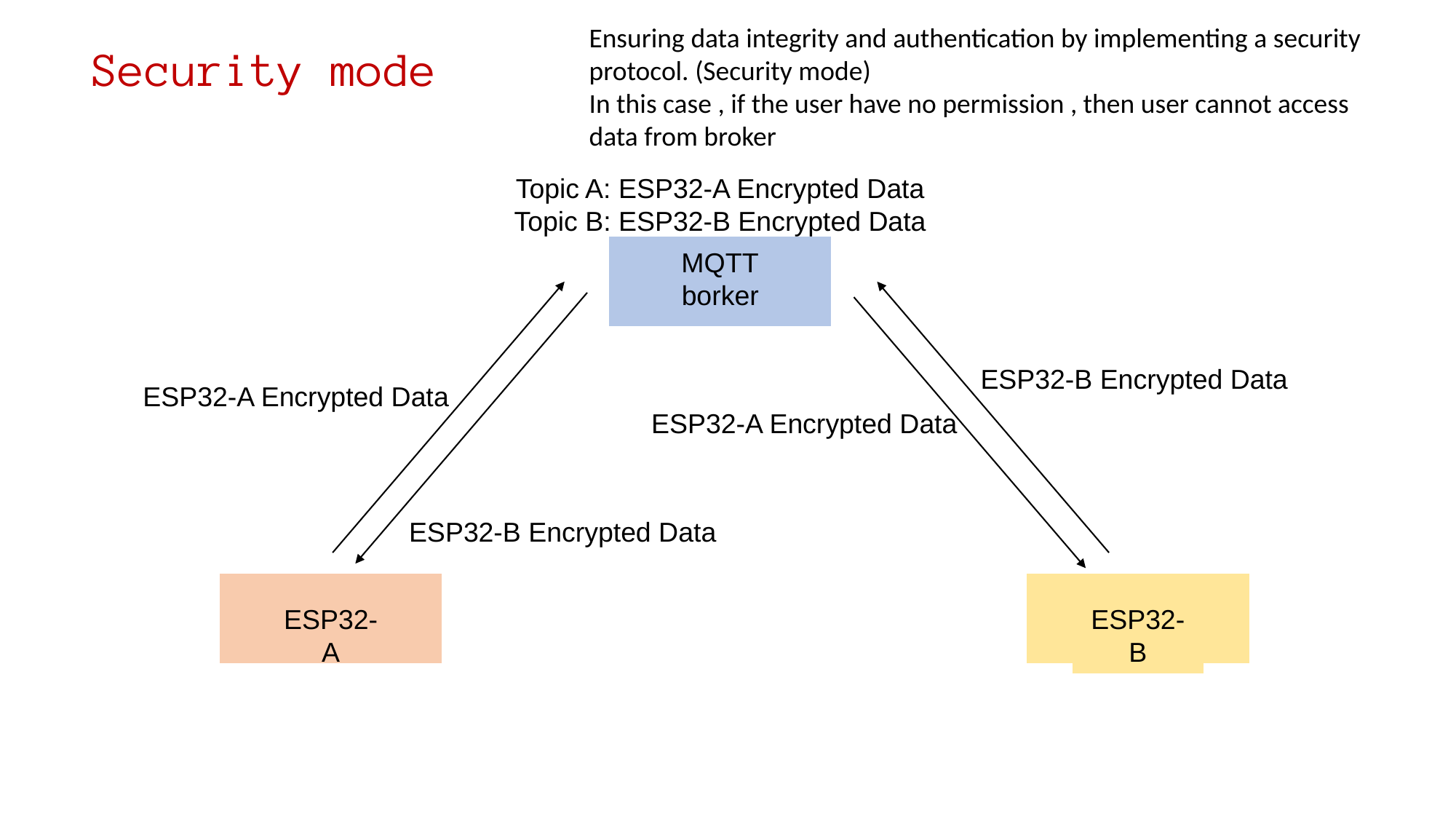

Ensuring data integrity and authentication by implementing a security protocol. (Security mode)
In this case , if the user have no permission , then user cannot access data from broker
Security mode
Topic A: ESP32-A Encrypted Data
Topic B: ESP32-B Encrypted Data

MQTT
borker
ESP32-B Encrypted Data
ESP32-A Encrypted Data
ESP32-A Encrypted Data
ESP32-B Encrypted Data

ESP32-A
ESP32-B